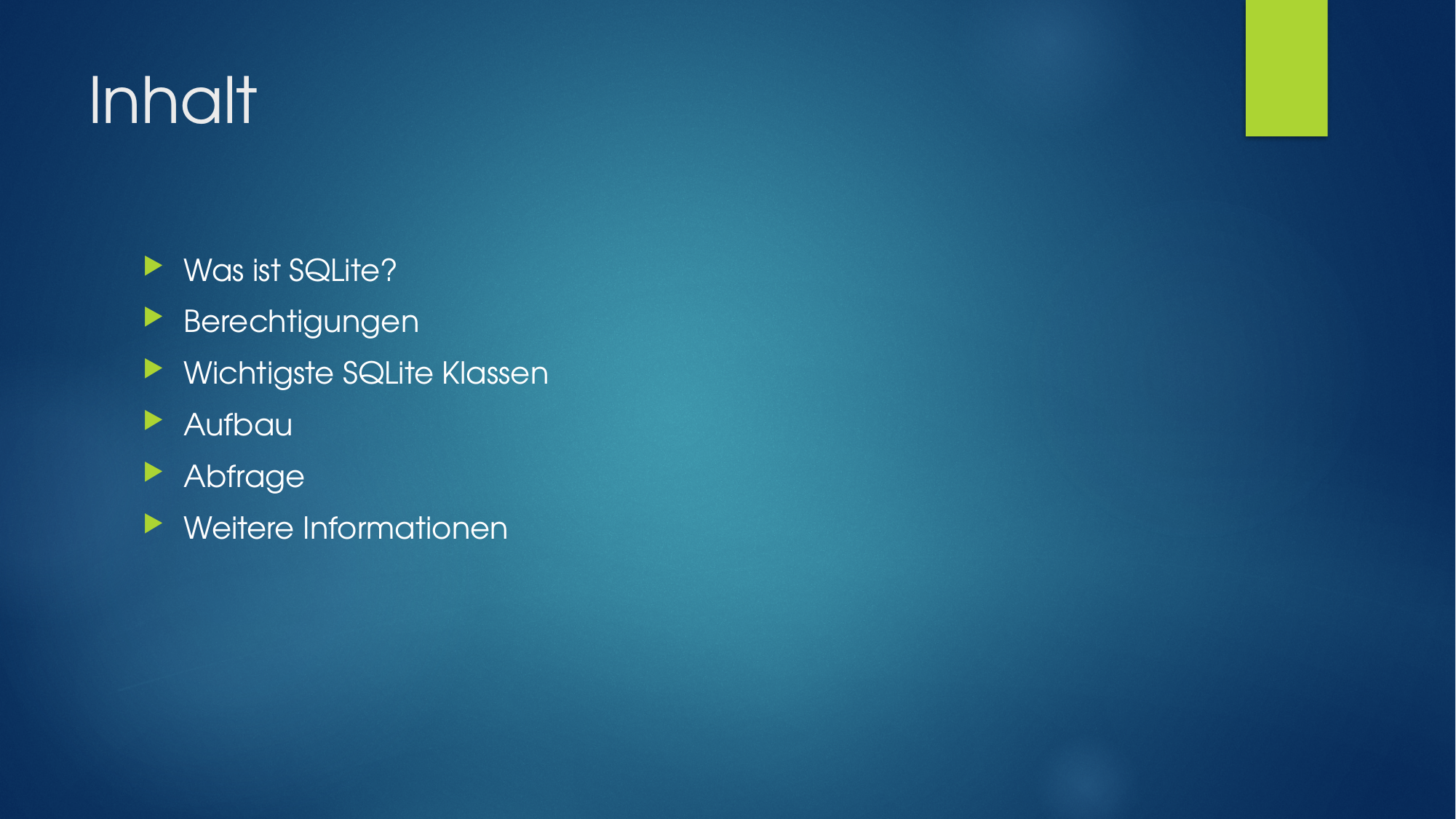

# Inhalt
Was ist SQLite?
Berechtigungen
Wichtigste SQLite Klassen
Aufbau
Abfrage
Weitere Informationen